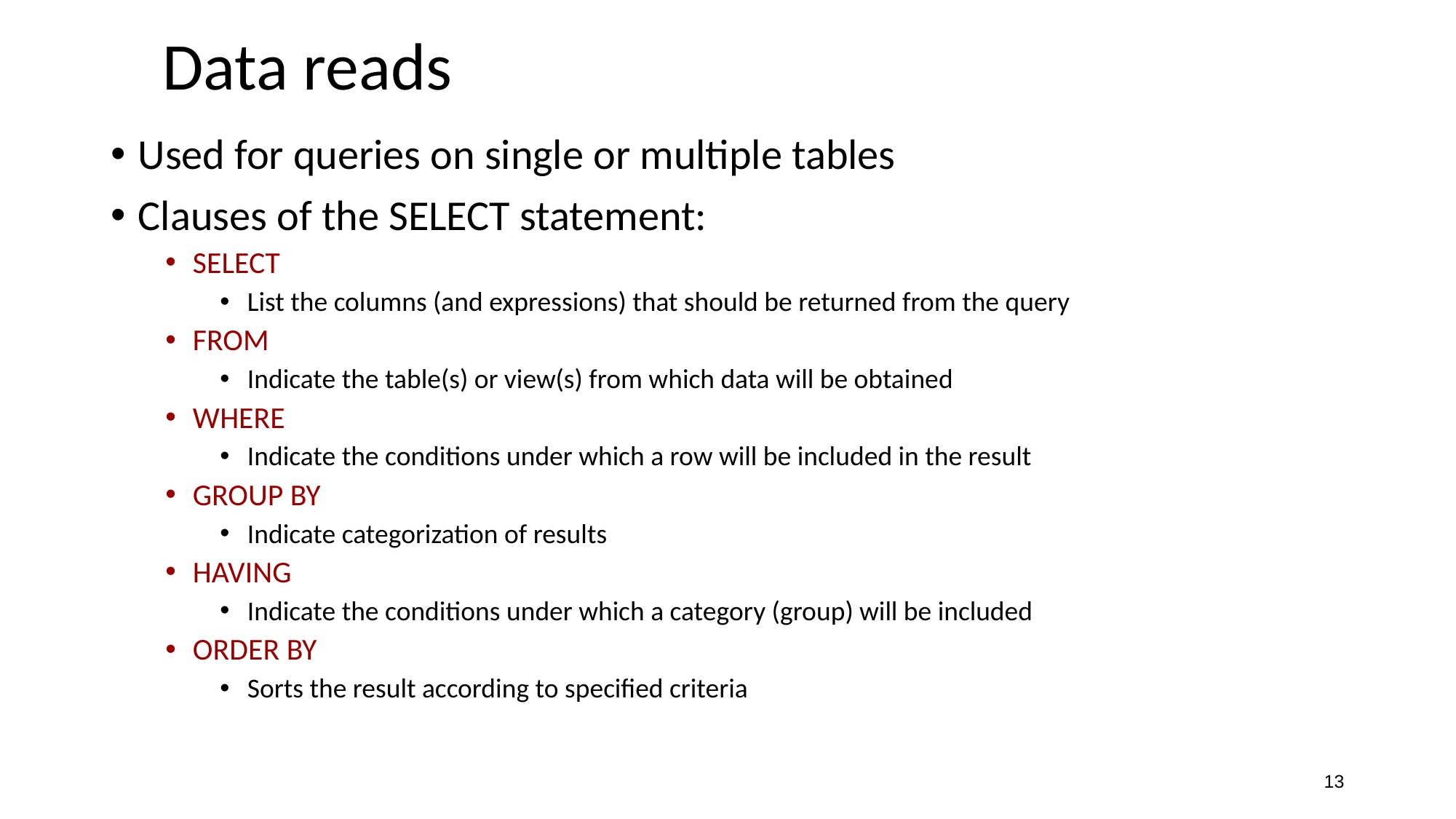

# Data reads
Used for queries on single or multiple tables
Clauses of the SELECT statement:
SELECT
List the columns (and expressions) that should be returned from the query
FROM
Indicate the table(s) or view(s) from which data will be obtained
WHERE
Indicate the conditions under which a row will be included in the result
GROUP BY
Indicate categorization of results
HAVING
Indicate the conditions under which a category (group) will be included
ORDER BY
Sorts the result according to specified criteria
13